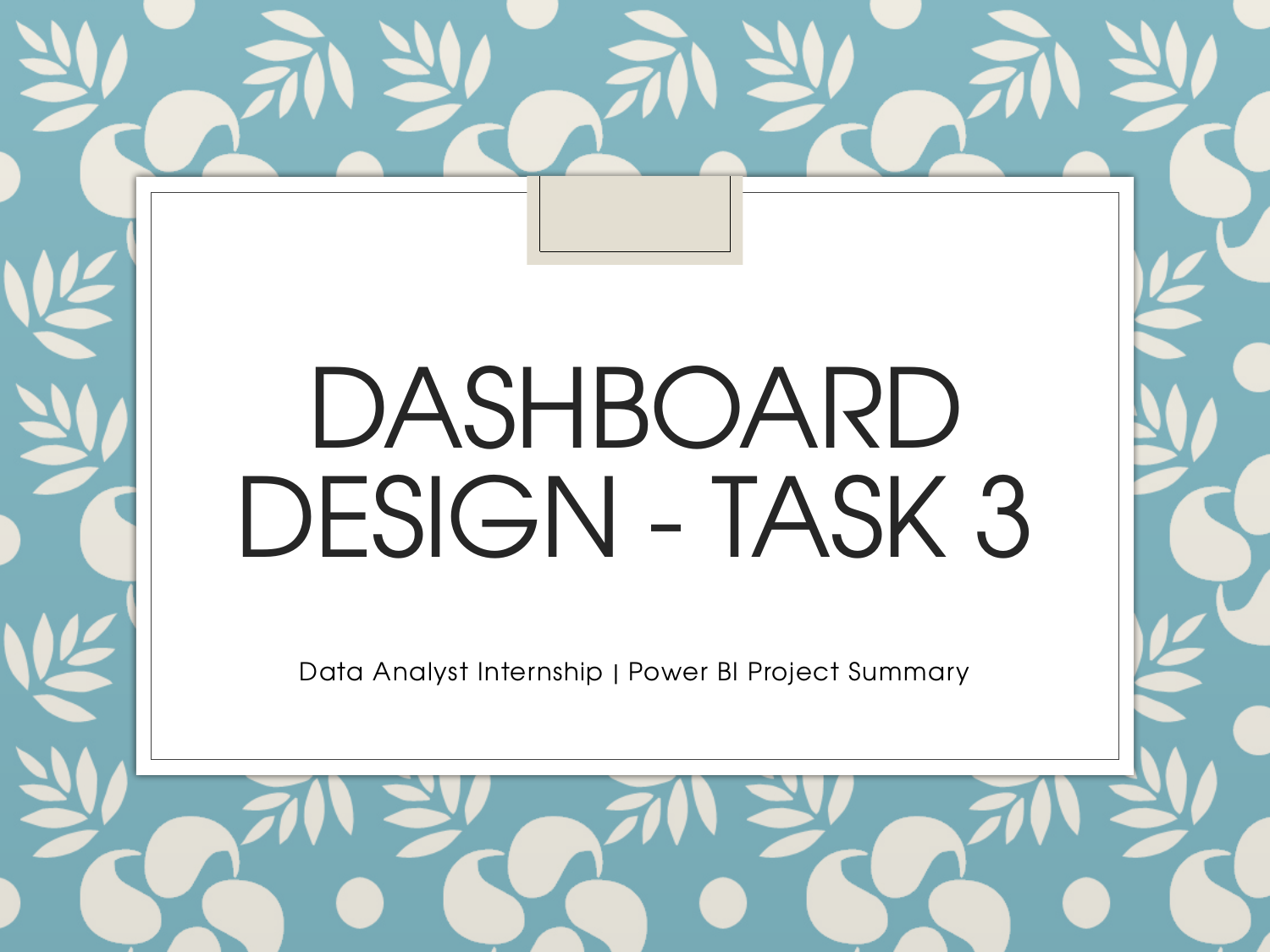

# Dashboard Design - Task 3
Data Analyst Internship | Power BI Project Summary